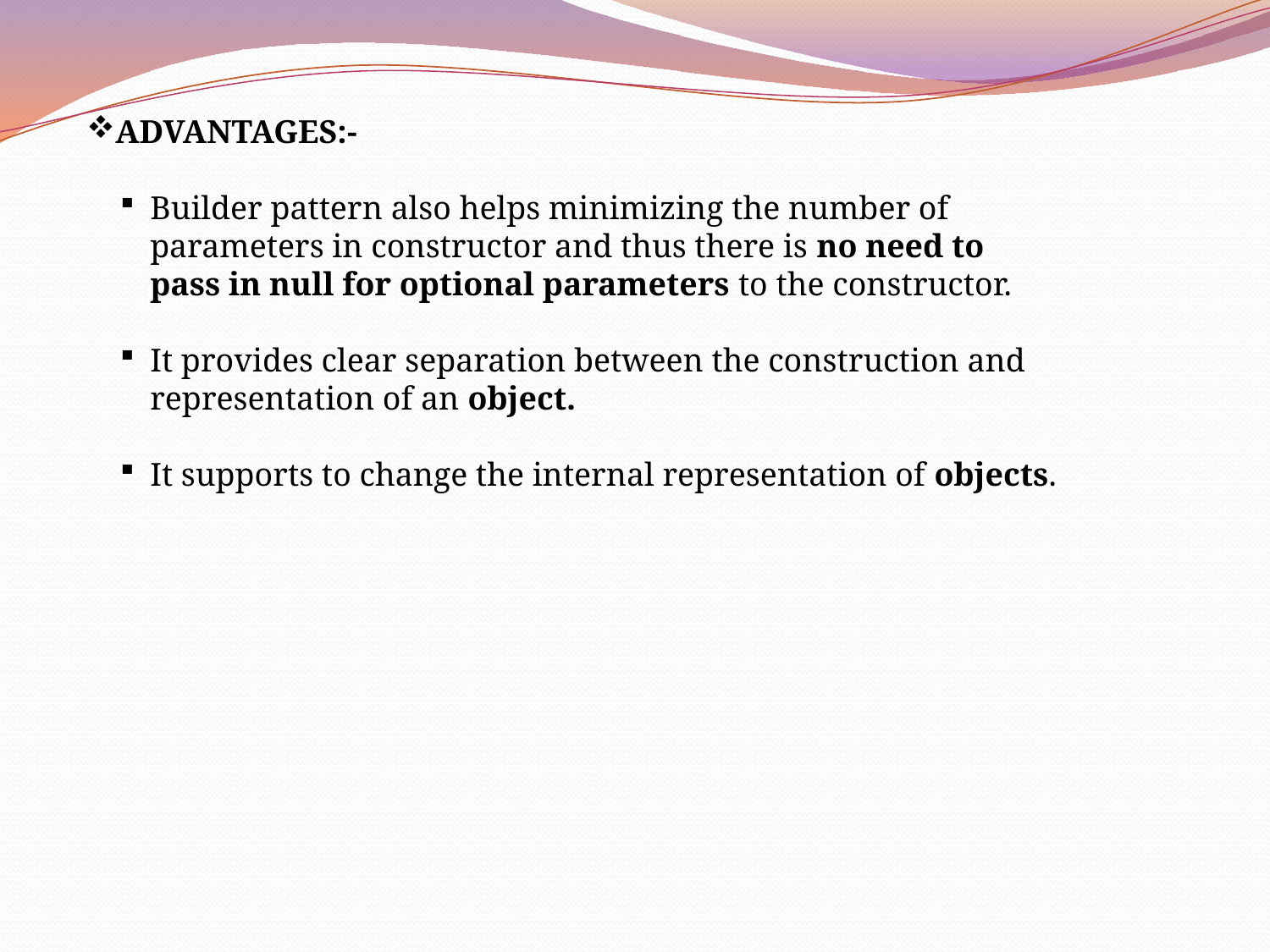

ADVANTAGES:-

Builder pattern also helps minimizing the number of parameters in constructor and thus there is no need to pass in null for optional parameters to the constructor.

It provides clear separation between the construction and representation of an object.

It supports to change the internal representation of objects.